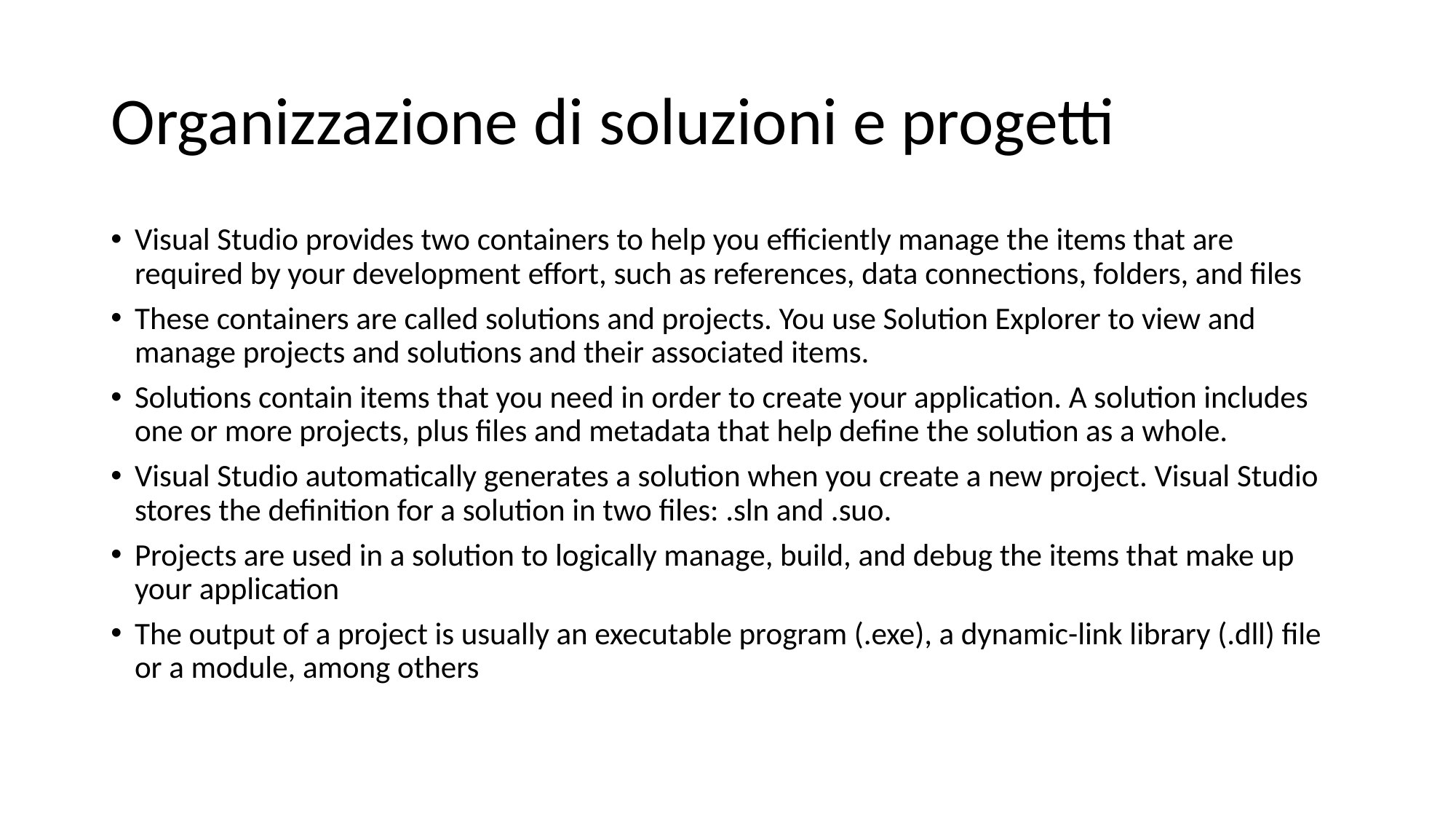

# Organizzazione di soluzioni e progetti
Visual Studio provides two containers to help you efficiently manage the items that are required by your development effort, such as references, data connections, folders, and files
These containers are called solutions and projects. You use Solution Explorer to view and manage projects and solutions and their associated items.
Solutions contain items that you need in order to create your application. A solution includes one or more projects, plus files and metadata that help define the solution as a whole.
Visual Studio automatically generates a solution when you create a new project. Visual Studio stores the definition for a solution in two files: .sln and .suo.
Projects are used in a solution to logically manage, build, and debug the items that make up your application
The output of a project is usually an executable program (.exe), a dynamic-link library (.dll) file or a module, among others